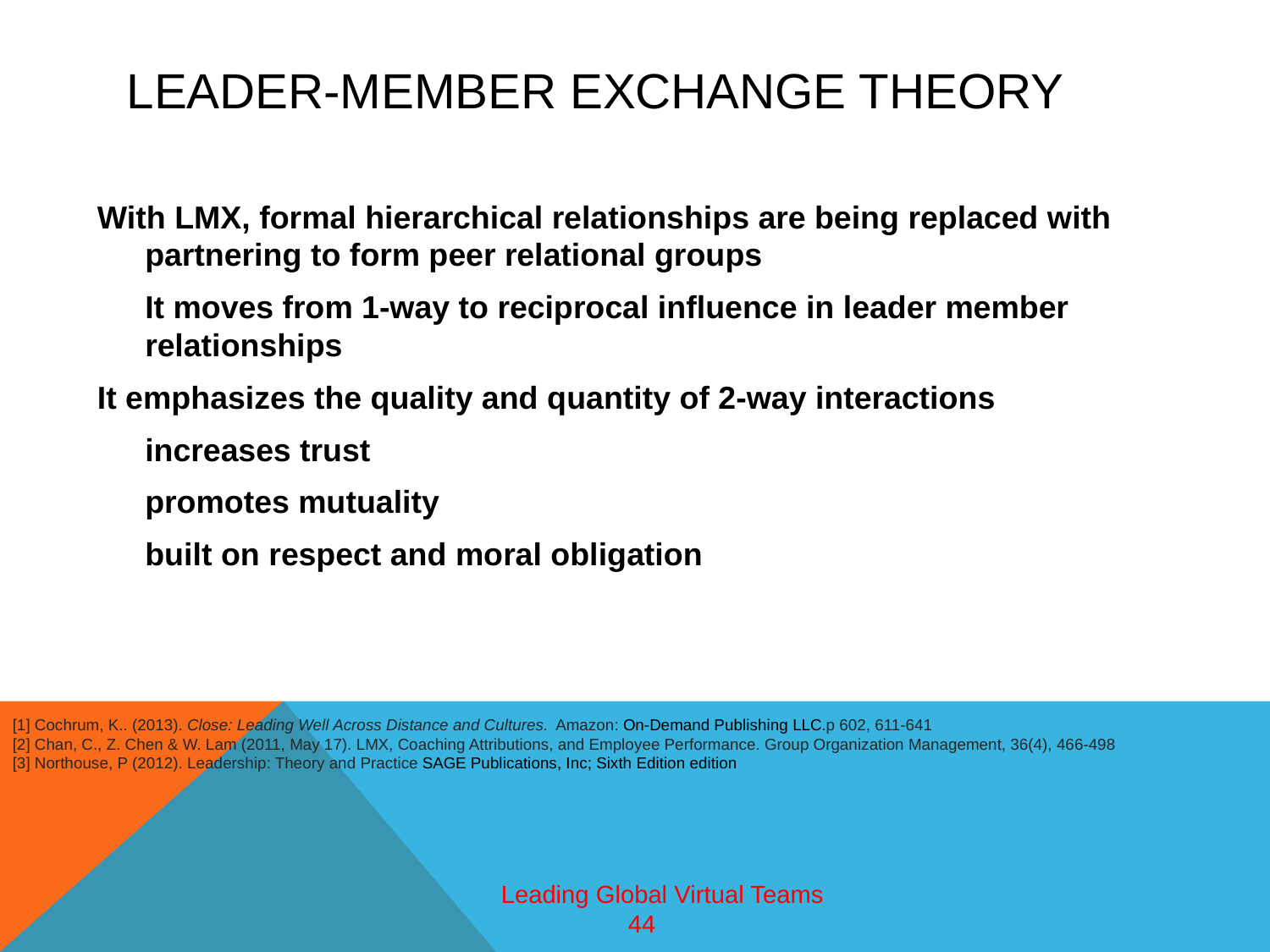

# Leader-Member Exchange Theory
With LMX, formal hierarchical relationships are being replaced with partnering to form peer relational groups
	It moves from 1-way to reciprocal influence in leader member relationships
It emphasizes the quality and quantity of 2-way interactions
	increases trust
	promotes mutuality
	built on respect and moral obligation

[1] Cochrum, K.. (2013). Close: Leading Well Across Distance and Cultures.  Amazon: On-Demand Publishing LLC.p 602, 611-641
[2] Chan, C., Z. Chen & W. Lam (2011, May 17). LMX, Coaching Attributions, and Employee Performance. Group Organization Management, 36(4), 466-498
[3] Northouse, P (2012). Leadership: Theory and Practice SAGE Publications, Inc; Sixth Edition edition